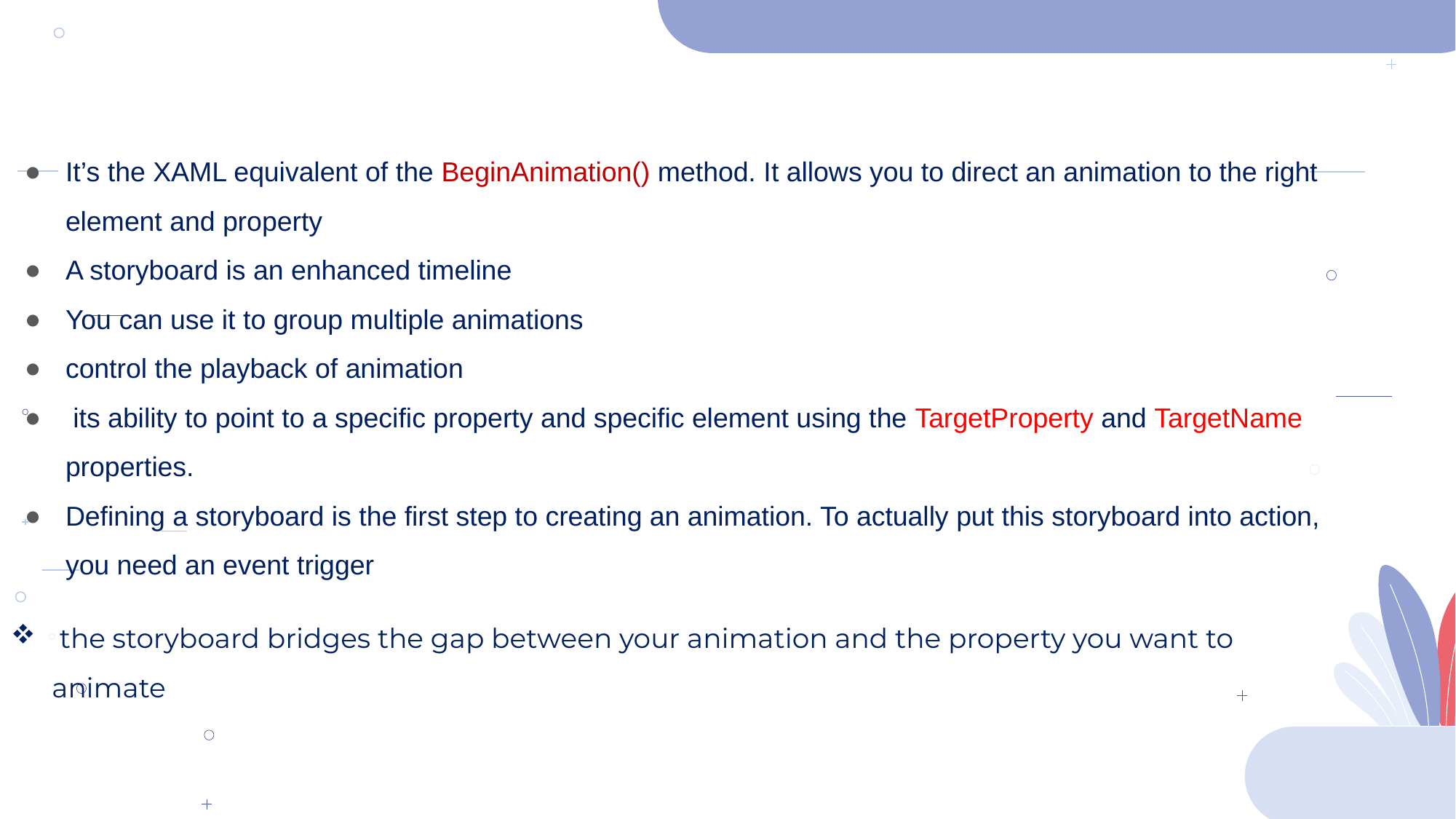

WPF
Storyboard
It’s the XAML equivalent of the BeginAnimation() method. It allows you to direct an animation to the right element and property
A storyboard is an enhanced timeline
You can use it to group multiple animations
control the playback of animation
 its ability to point to a specific property and specific element using the TargetProperty and TargetName properties.
Defining a storyboard is the first step to creating an animation. To actually put this storyboard into action, you need an event trigger
 the storyboard bridges the gap between your animation and the property you want to animate